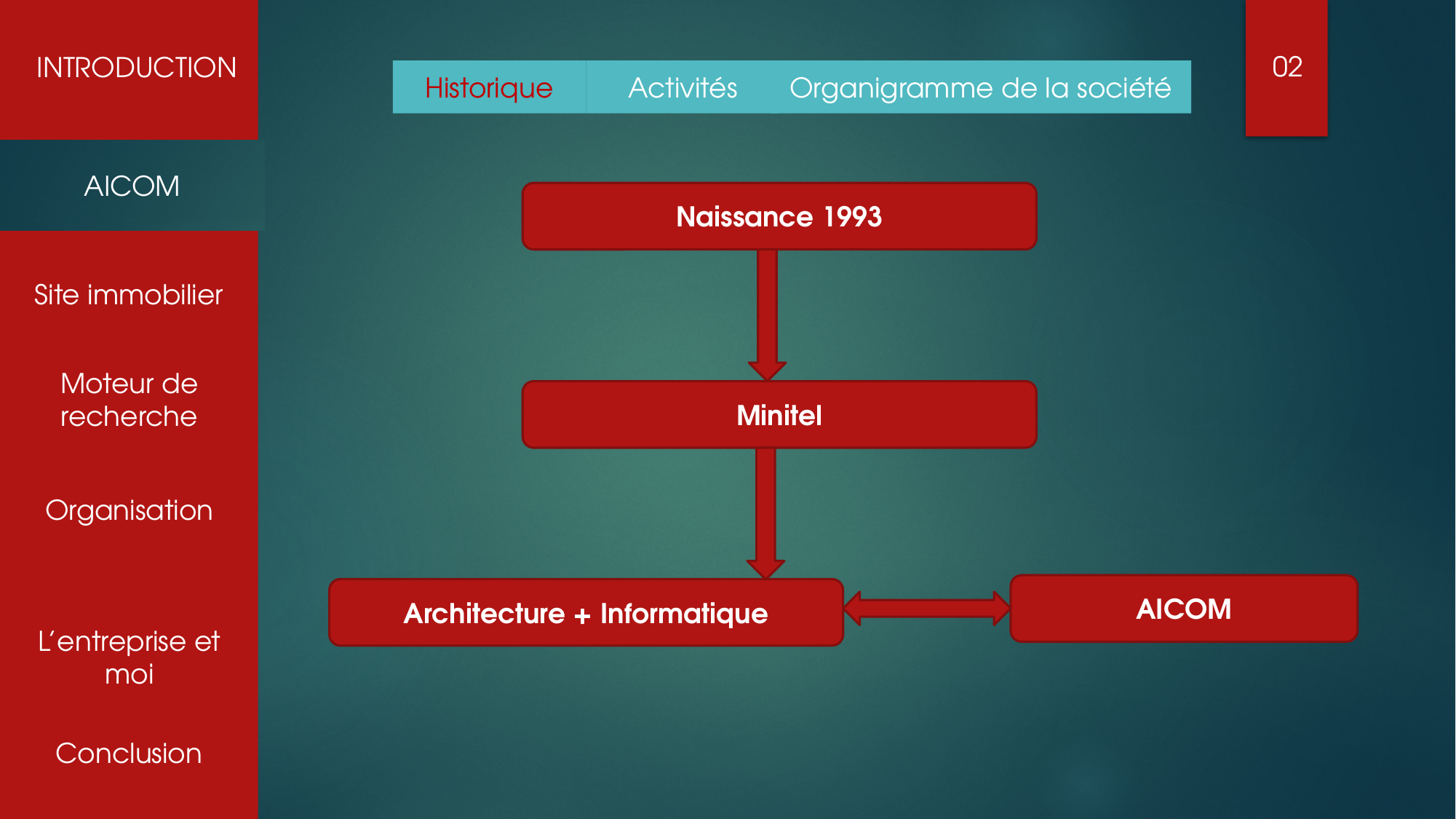

INTRODUCTION
02
Historique
Activités
Organigramme de la société
AICOM
Naissance 1993
Site immobilier

Moteur de recherche
Minitel

Organisation
AICOM
Architecture + Informatique

L’entreprise et moi
Conclusion